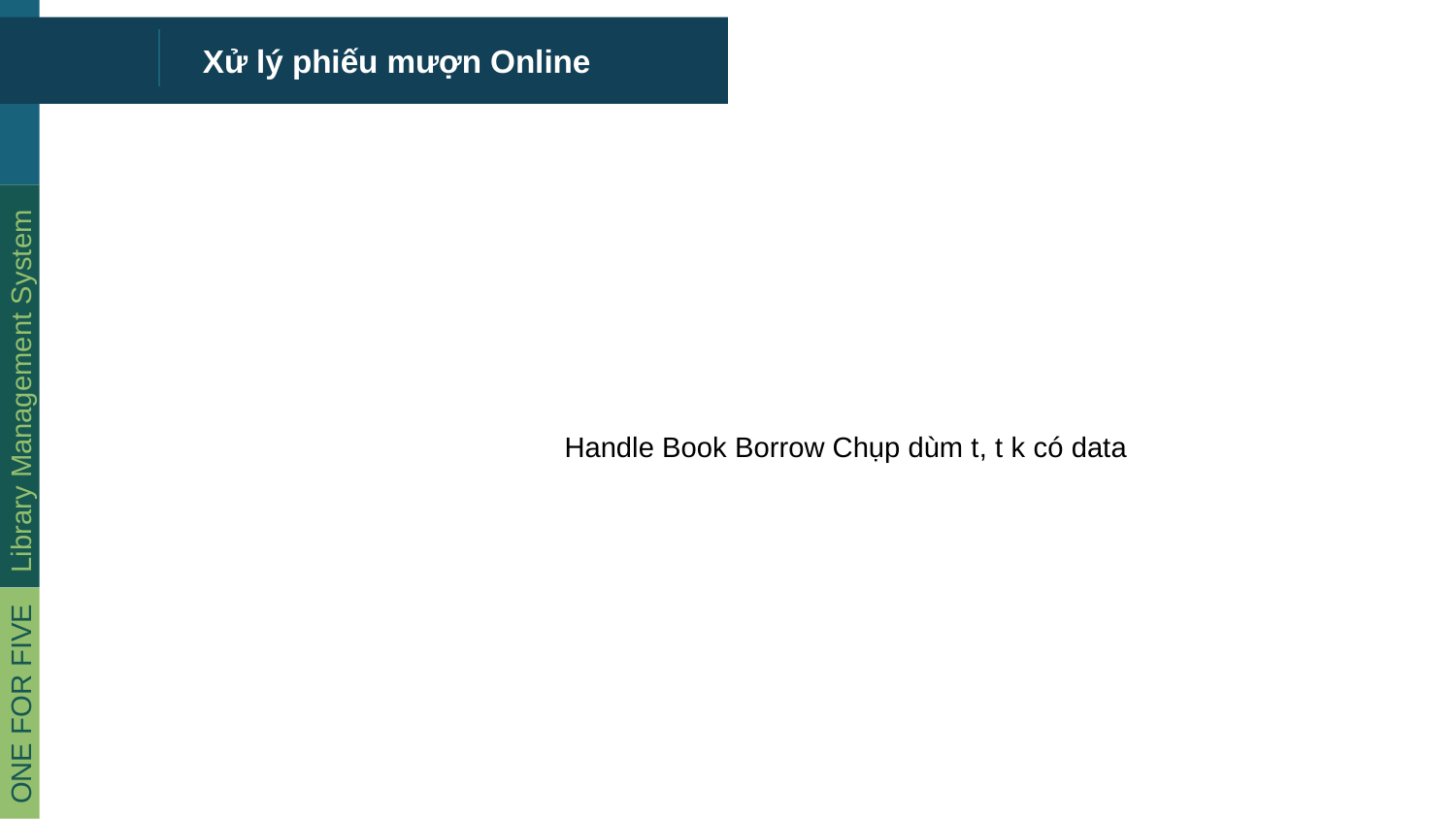

# Xử lý phiếu mượn Online
Handle Book Borrow Chụp dùm t, t k có data